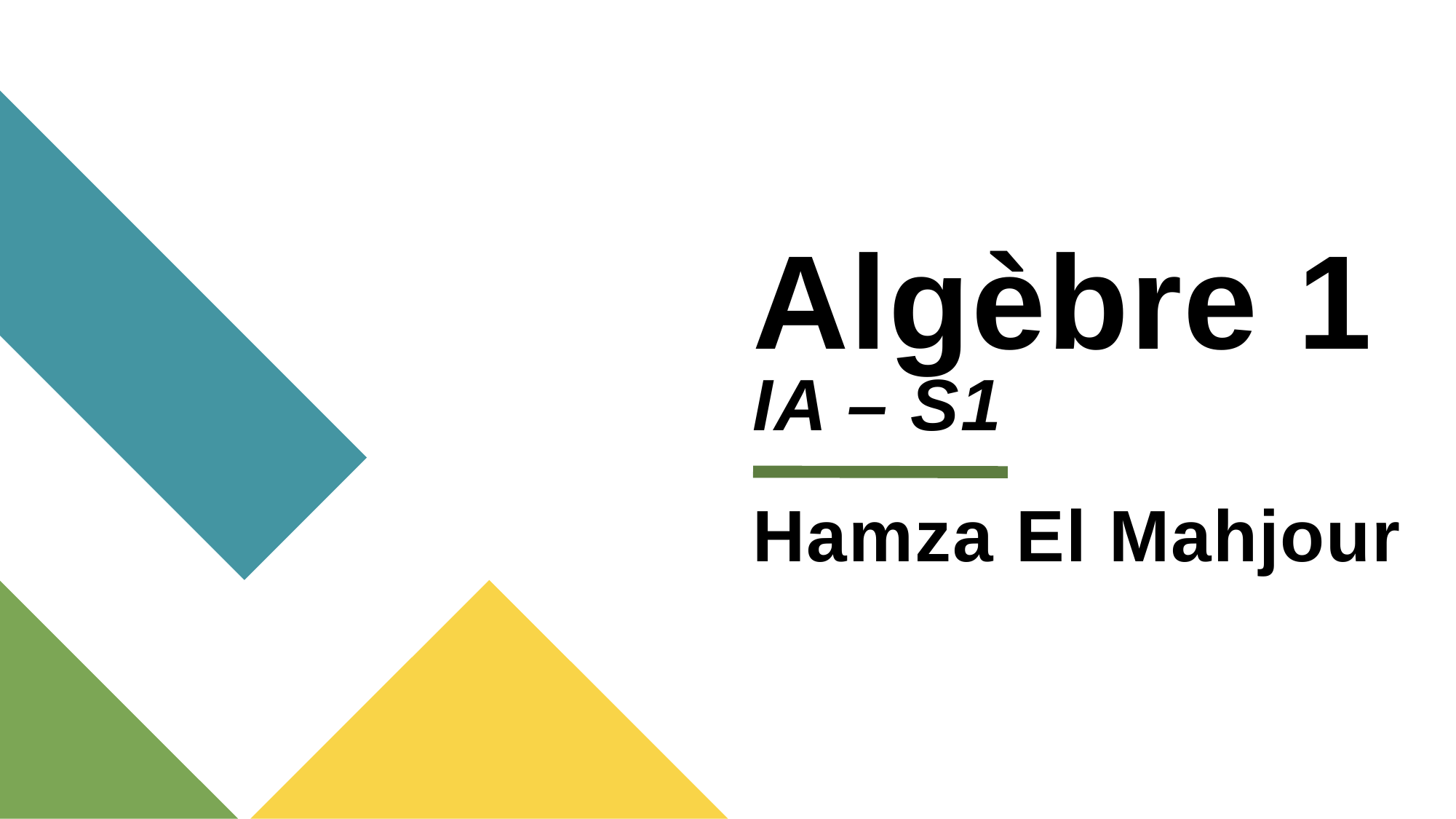

# Algèbre 1 IA – S1
Hamza El Mahjour